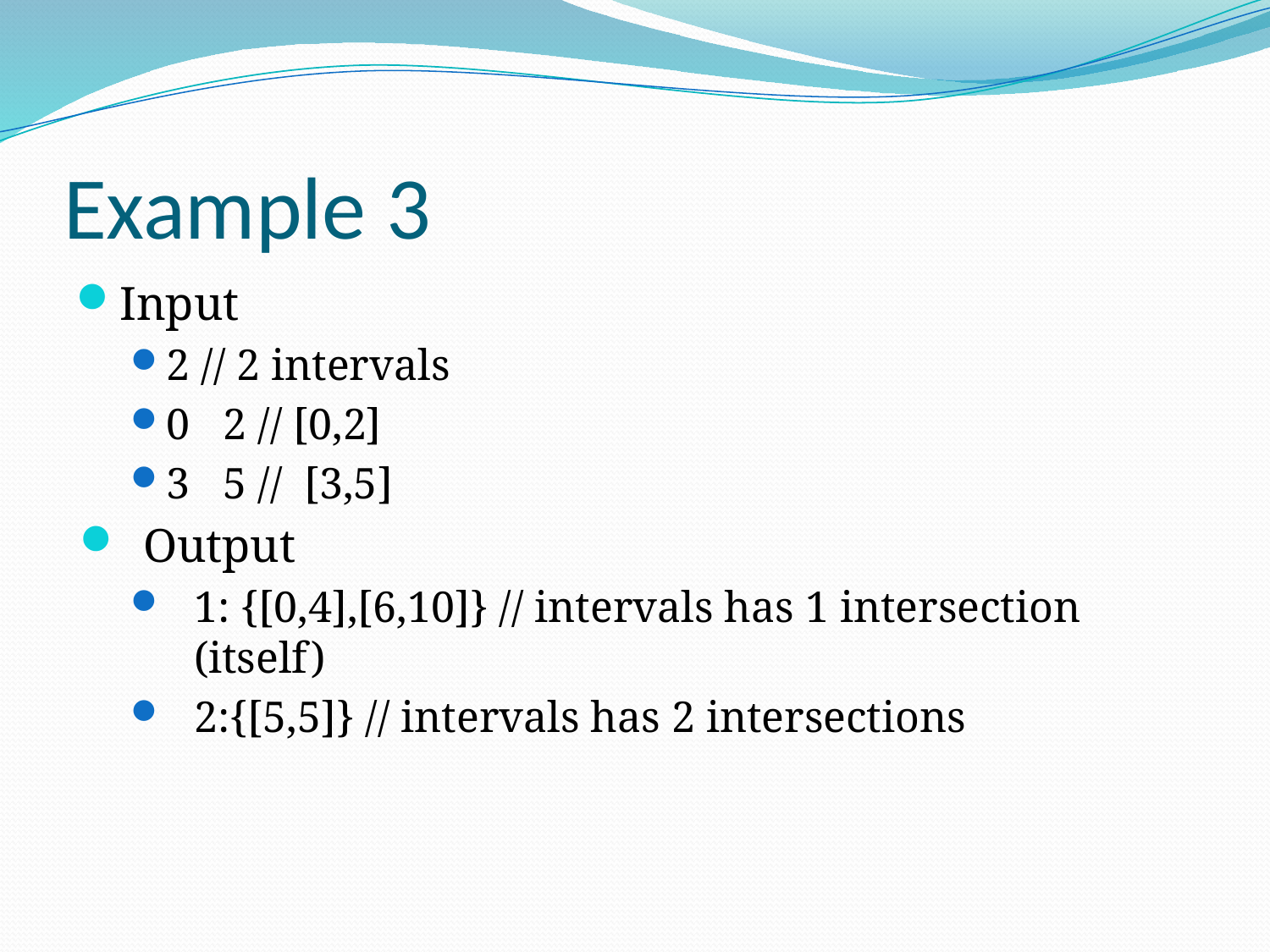

# Example 3
Input
2 // 2 intervals
0   2 // [0,2]
3   5 //  [3,5]
Output
1: {[0,4],[6,10]} // intervals has 1 intersection (itself)
2:{[5,5]} // intervals has 2 intersections